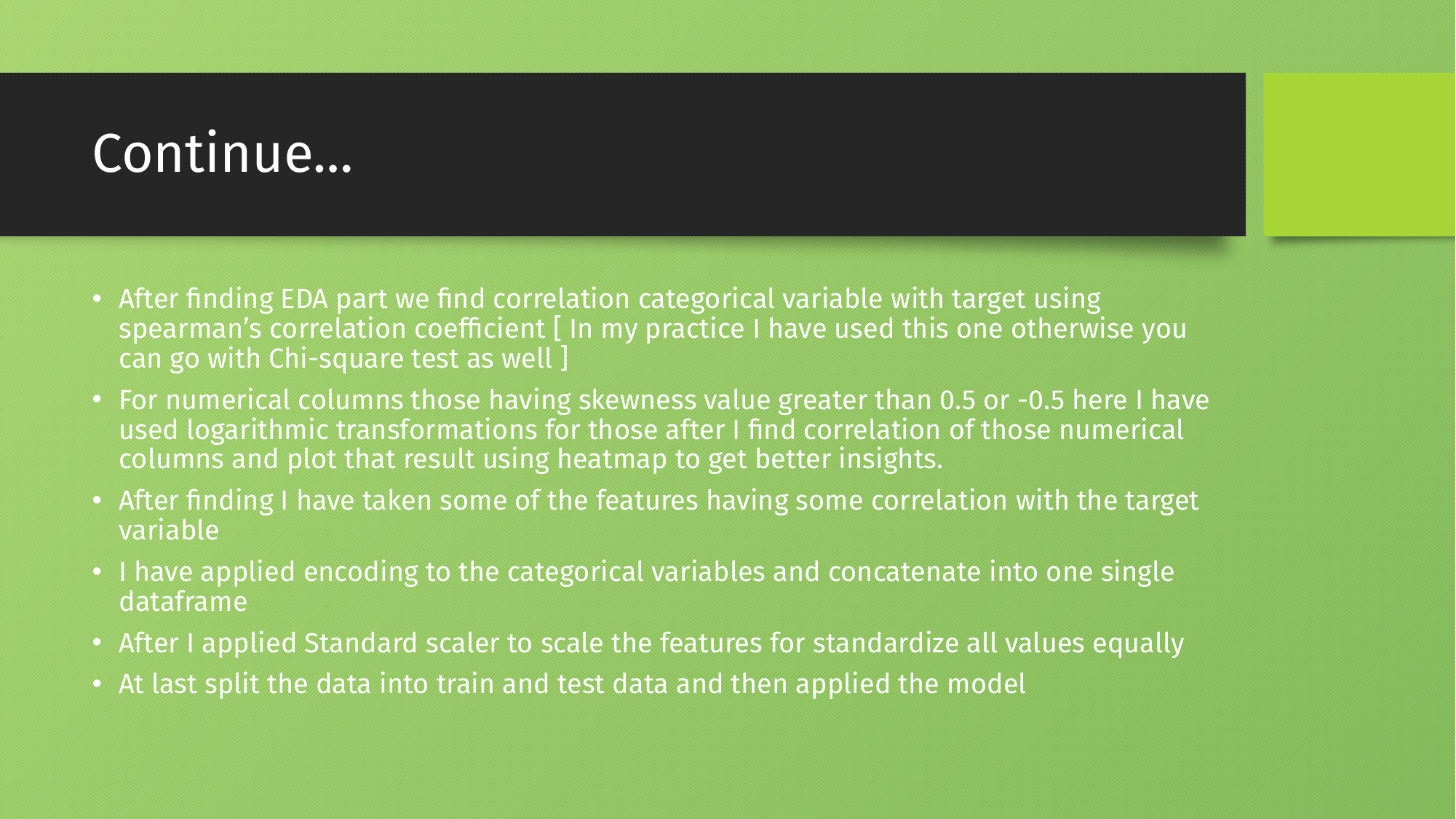

# Continue…
After finding EDA part we find correlation categorical variable with target using spearman’s correlation coefficient [ In my practice I have used this one otherwise you can go with Chi-square test as well ]
For numerical columns those having skewness value greater than 0.5 or -0.5 here I have used logarithmic transformations for those after I find correlation of those numerical columns and plot that result using heatmap to get better insights.
After finding I have taken some of the features having some correlation with the target variable
I have applied encoding to the categorical variables and concatenate into one single dataframe
After I applied Standard scaler to scale the features for standardize all values equally
At last split the data into train and test data and then applied the model